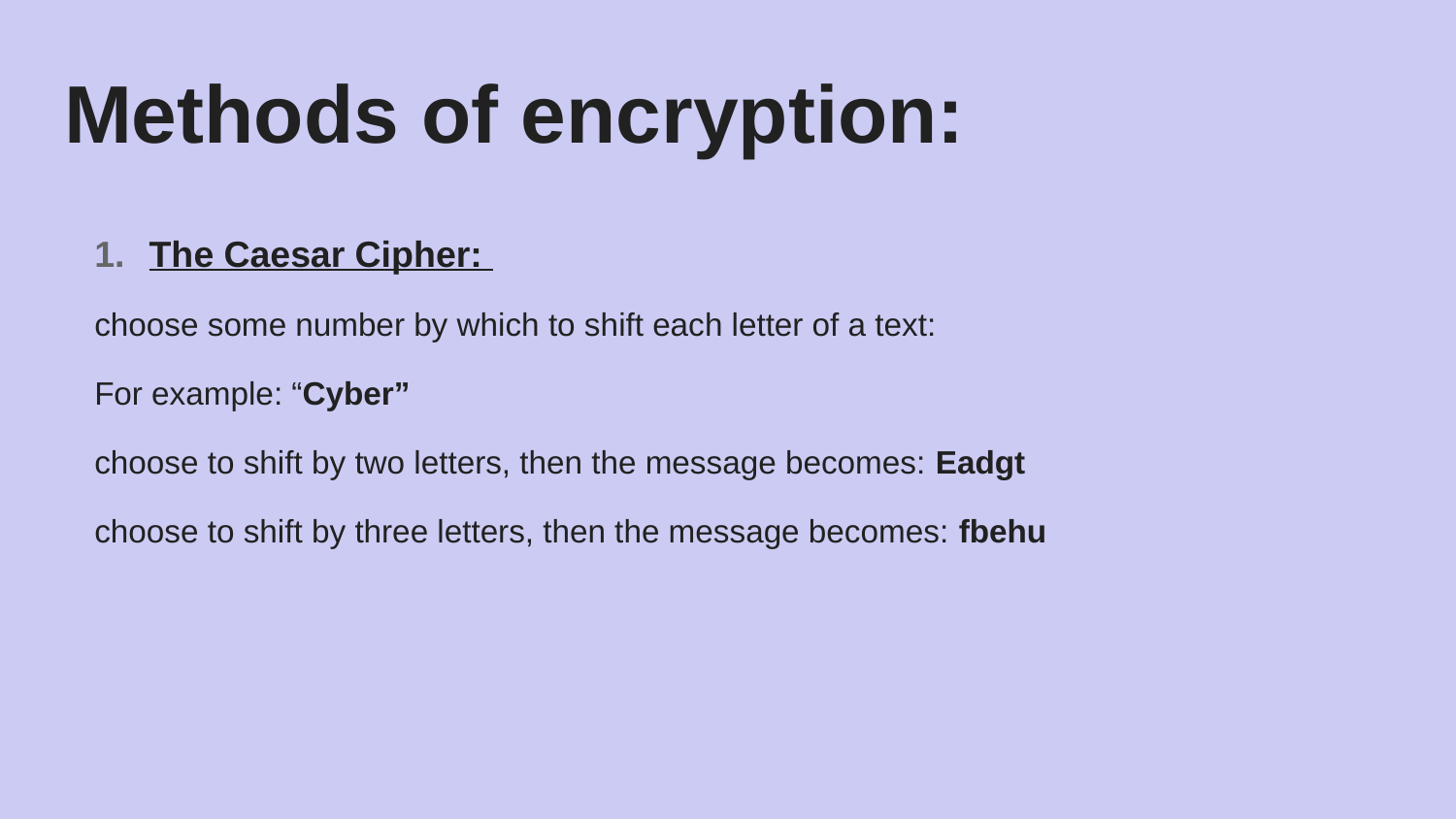

# Methods of encryption:
The Caesar Cipher:
choose some number by which to shift each letter of a text:
For example: “Cyber”
choose to shift by two letters, then the message becomes: Eadgt
choose to shift by three letters, then the message becomes: fbehu